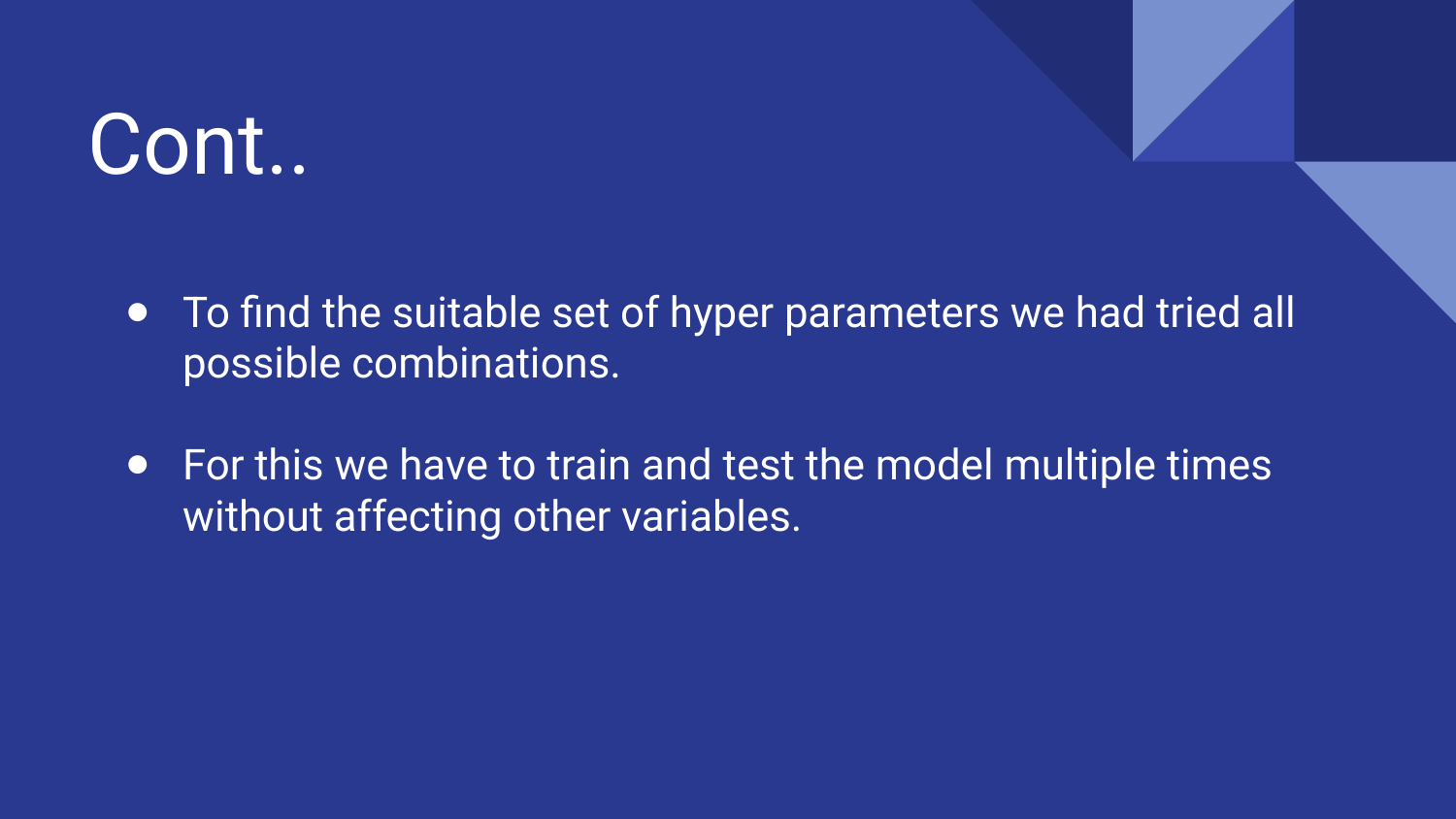

# Cont..
To find the suitable set of hyper parameters we had tried all possible combinations.

For this we have to train and test the model multiple times without affecting other variables.